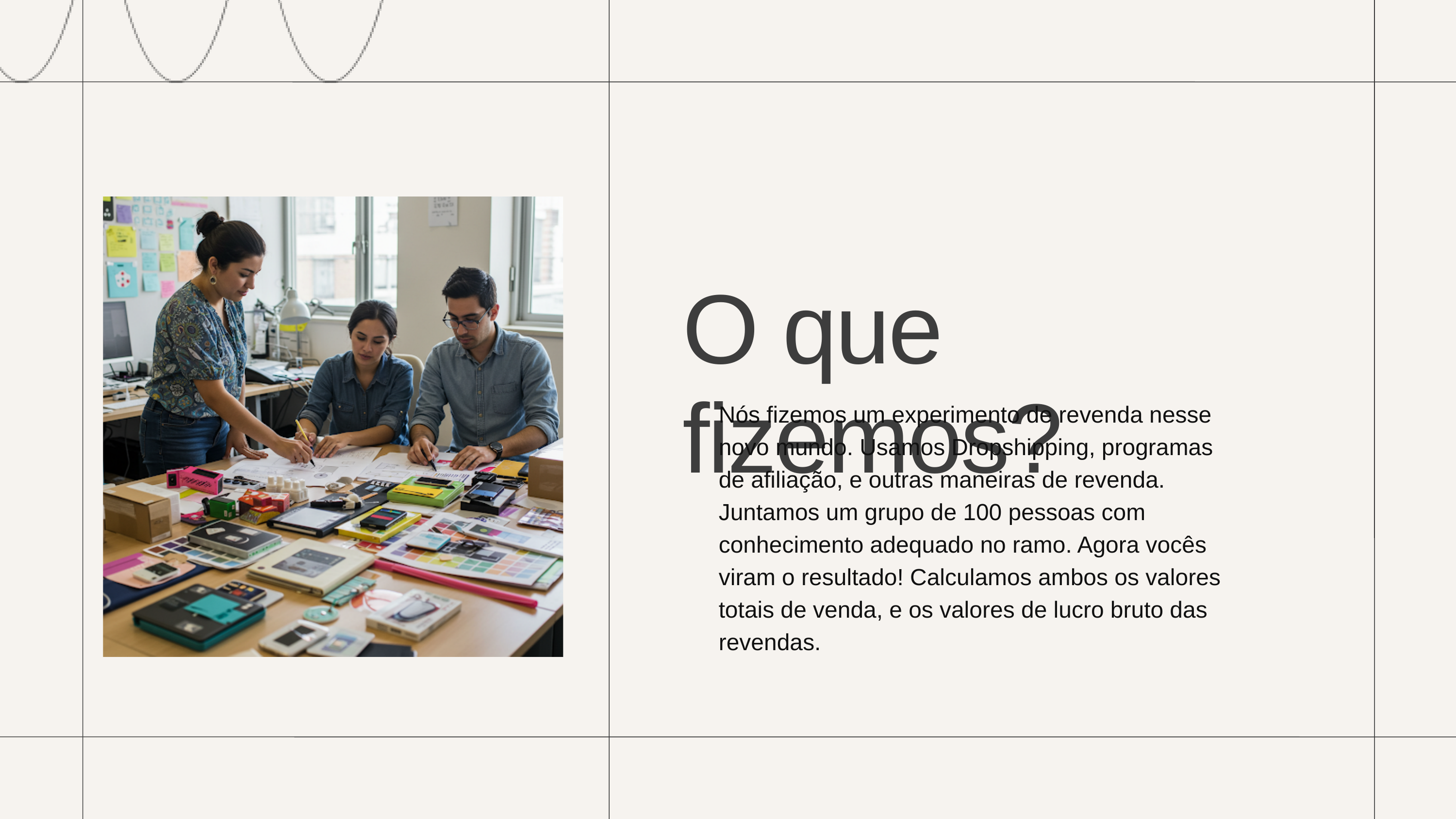

Nós fizemos um experimento de revenda nesse novo mundo. Usamos Dropshipping, programas de afiliação, e outras maneiras de revenda. Juntamos um grupo de 100 pessoas com conhecimento adequado no ramo. Agora vocês viram o resultado! Calculamos ambos os valores totais de venda, e os valores de lucro bruto das revendas.
O que fizemos?